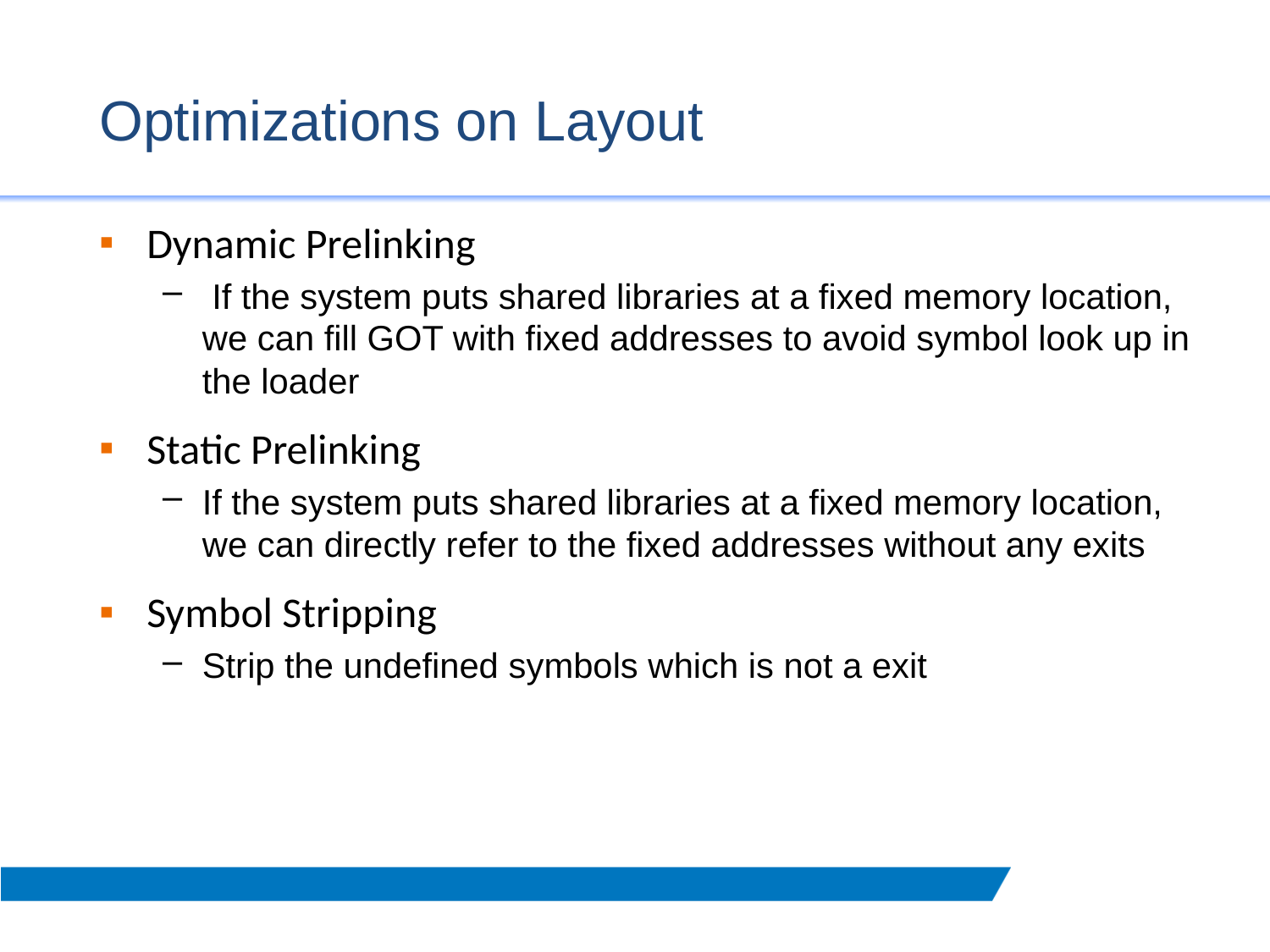

# Optimizations on Layout
Dynamic Prelinking
 If the system puts shared libraries at a fixed memory location, we can fill GOT with fixed addresses to avoid symbol look up in the loader
Static Prelinking
If the system puts shared libraries at a fixed memory location, we can directly refer to the fixed addresses without any exits
Symbol Stripping
Strip the undefined symbols which is not a exit